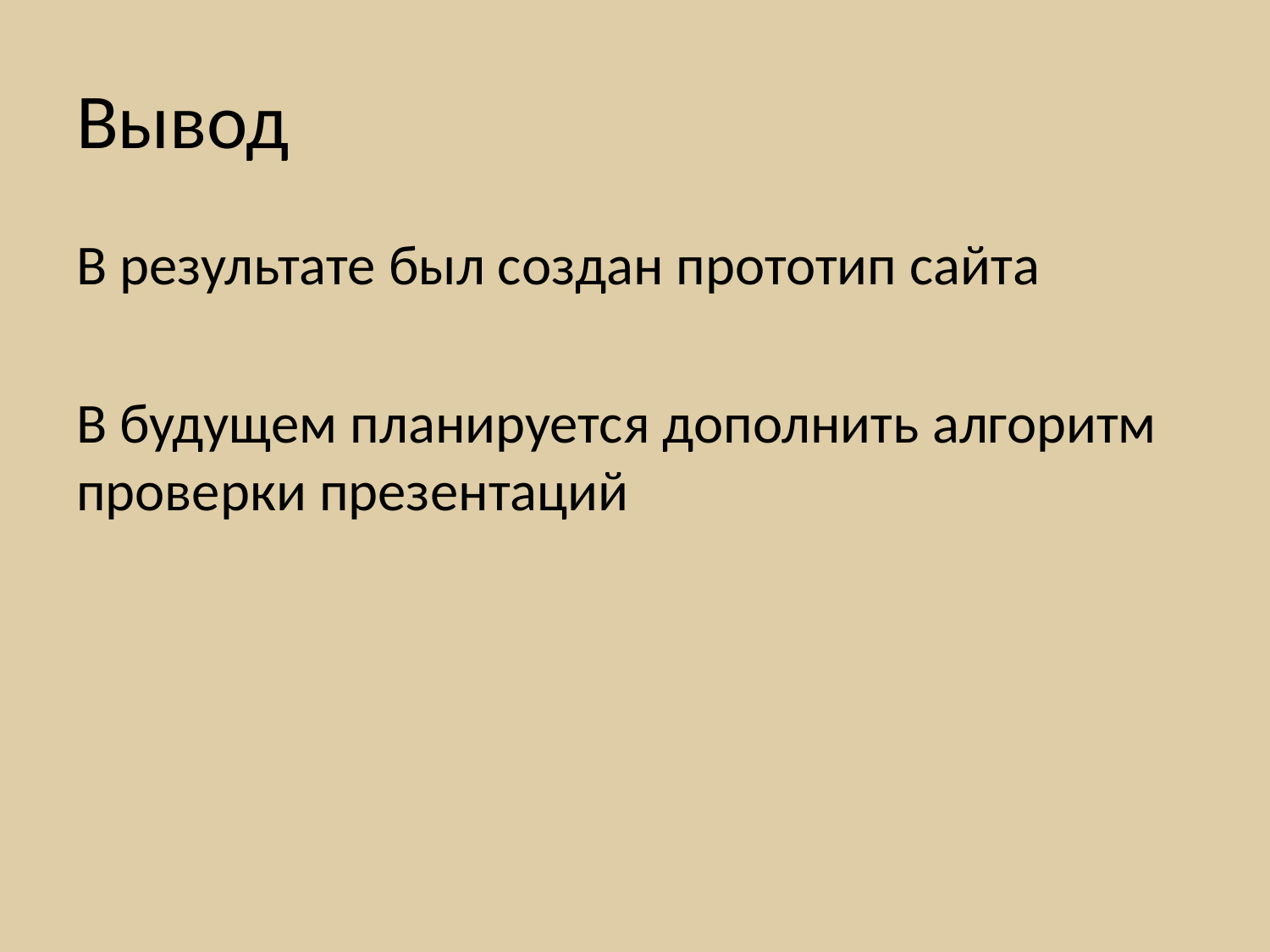

# Вывод
В результате был создан прототип сайта

В будущем планируется дополнить алгоритм проверки презентаций